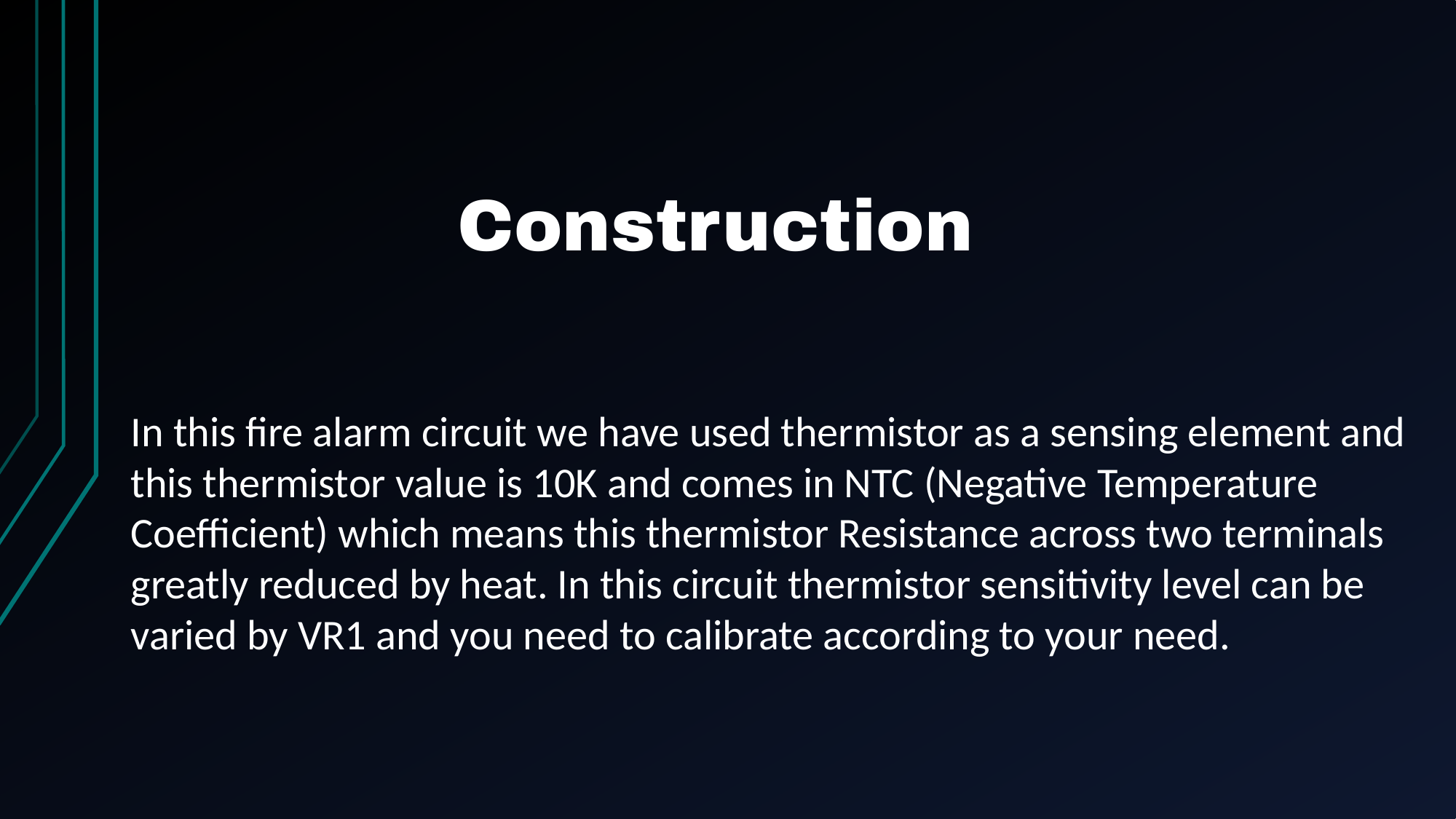

#
                       Construction

In this fire alarm circuit we have used thermistor as a sensing element and this thermistor value is 10K and comes in NTC (Negative Temperature Coefficient) which means this thermistor Resistance across two terminals greatly reduced by heat. In this circuit thermistor sensitivity level can be varied by VR1 and you need to calibrate according to your need.